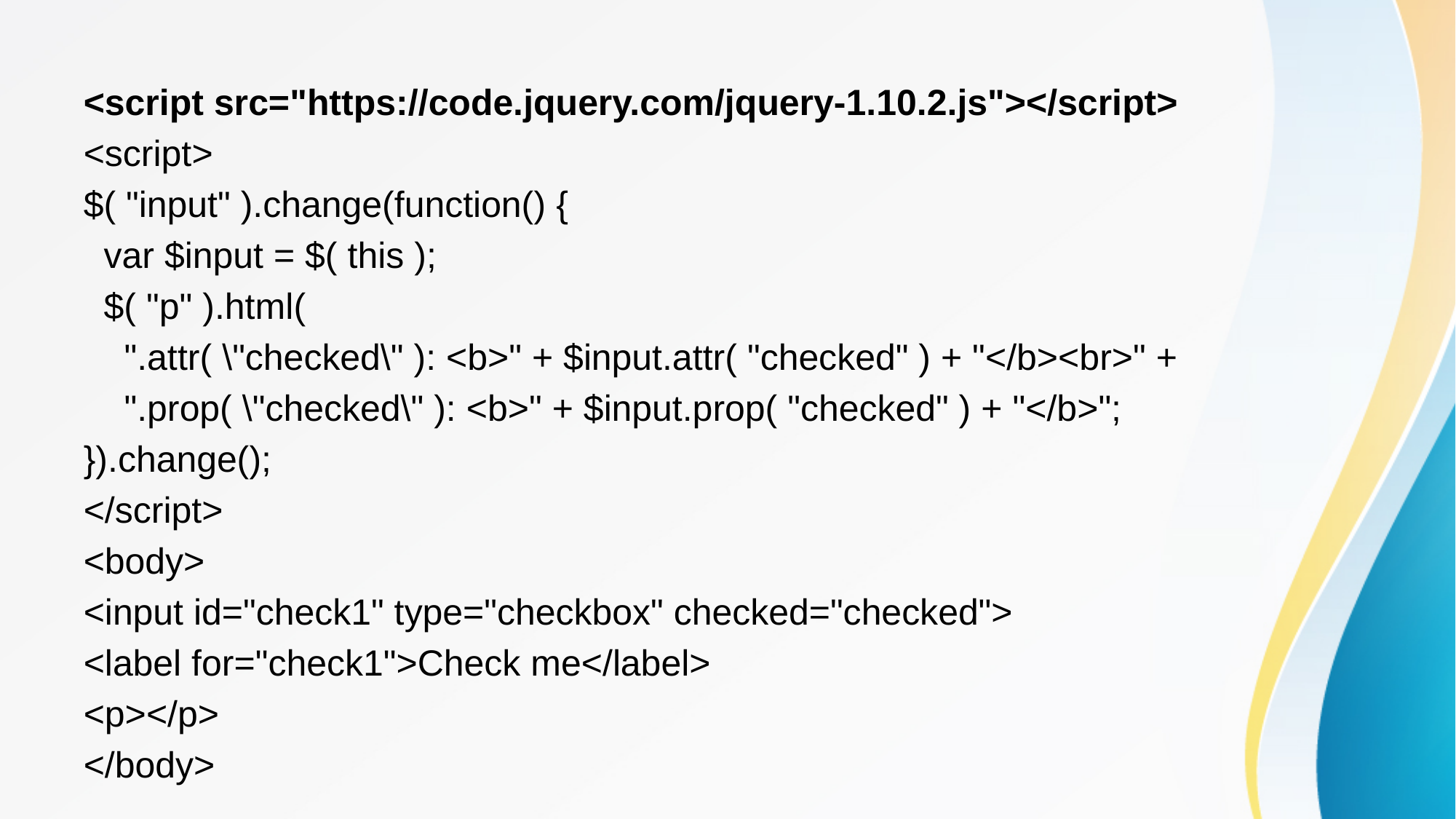

<script src="https://code.jquery.com/jquery-1.10.2.js"></script>
<script>
$( "input" ).change(function() {
  var $input = $( this );
  $( "p" ).html(
    ".attr( \"checked\" ): <b>" + $input.attr( "checked" ) + "</b><br>" +
    ".prop( \"checked\" ): <b>" + $input.prop( "checked" ) + "</b>";
}).change();
</script>
<body>
<input id="check1" type="checkbox" checked="checked">
<label for="check1">Check me</label>
<p></p>
</body>